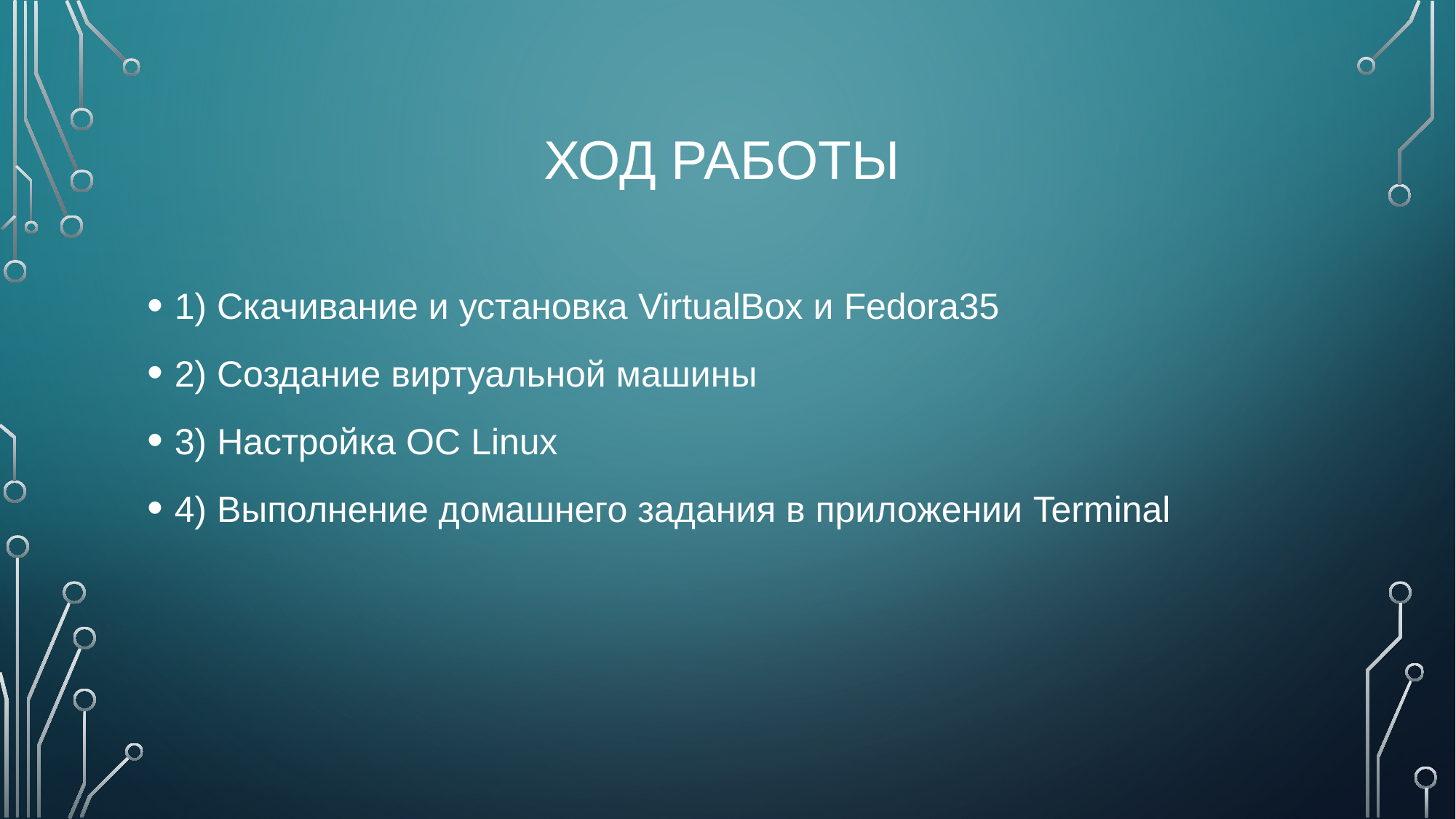

# Ход работы
1) Скачивание и установка VirtualBox и Fedora35
2) Создание виртуальной машины
3) Настройка ОС Linux
4) Выполнение домашнего задания в приложении Terminal